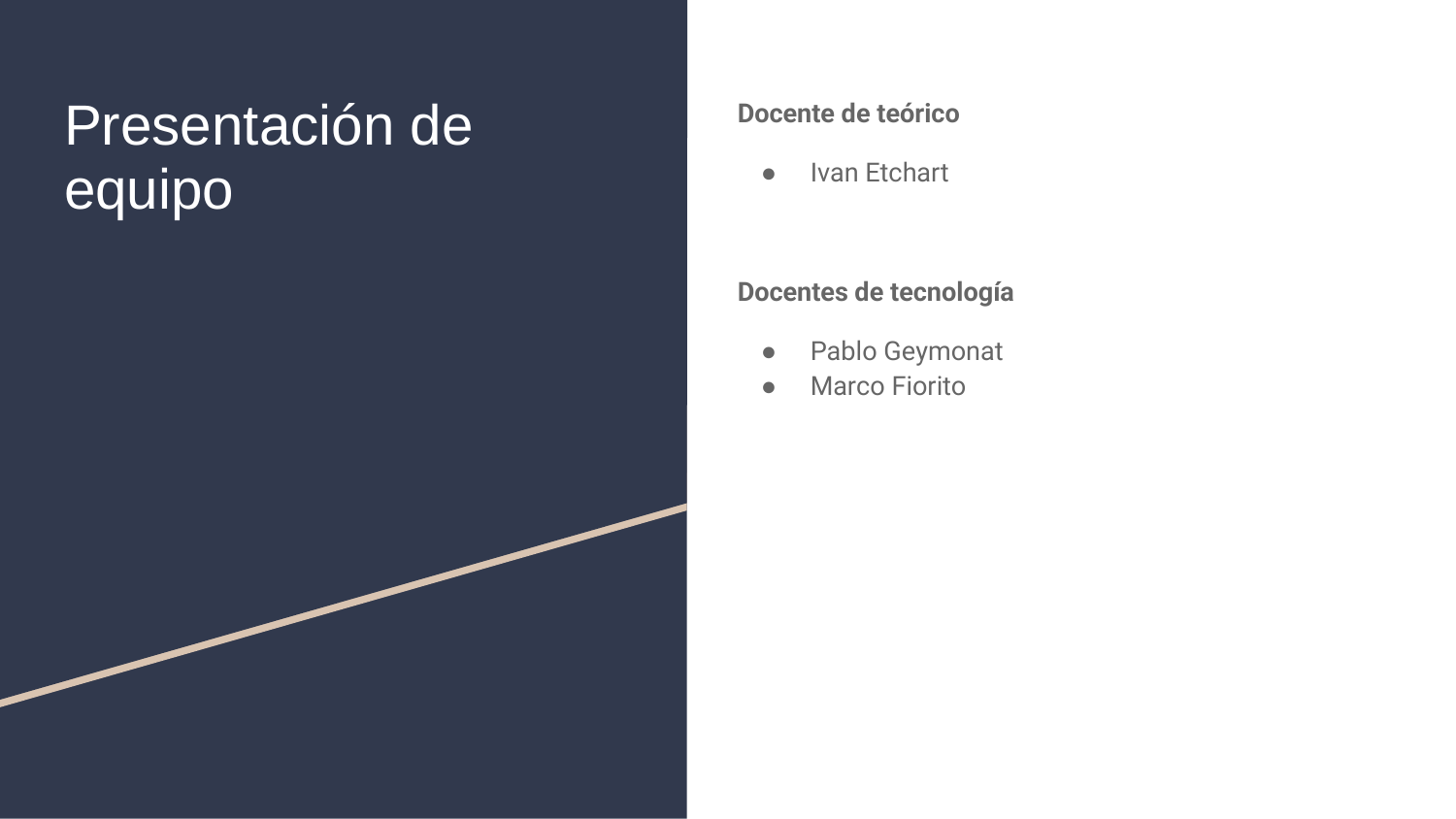

# Presentación de equipo
Docente de teórico
Ivan Etchart

Docentes de tecnología
Pablo Geymonat
Marco Fiorito